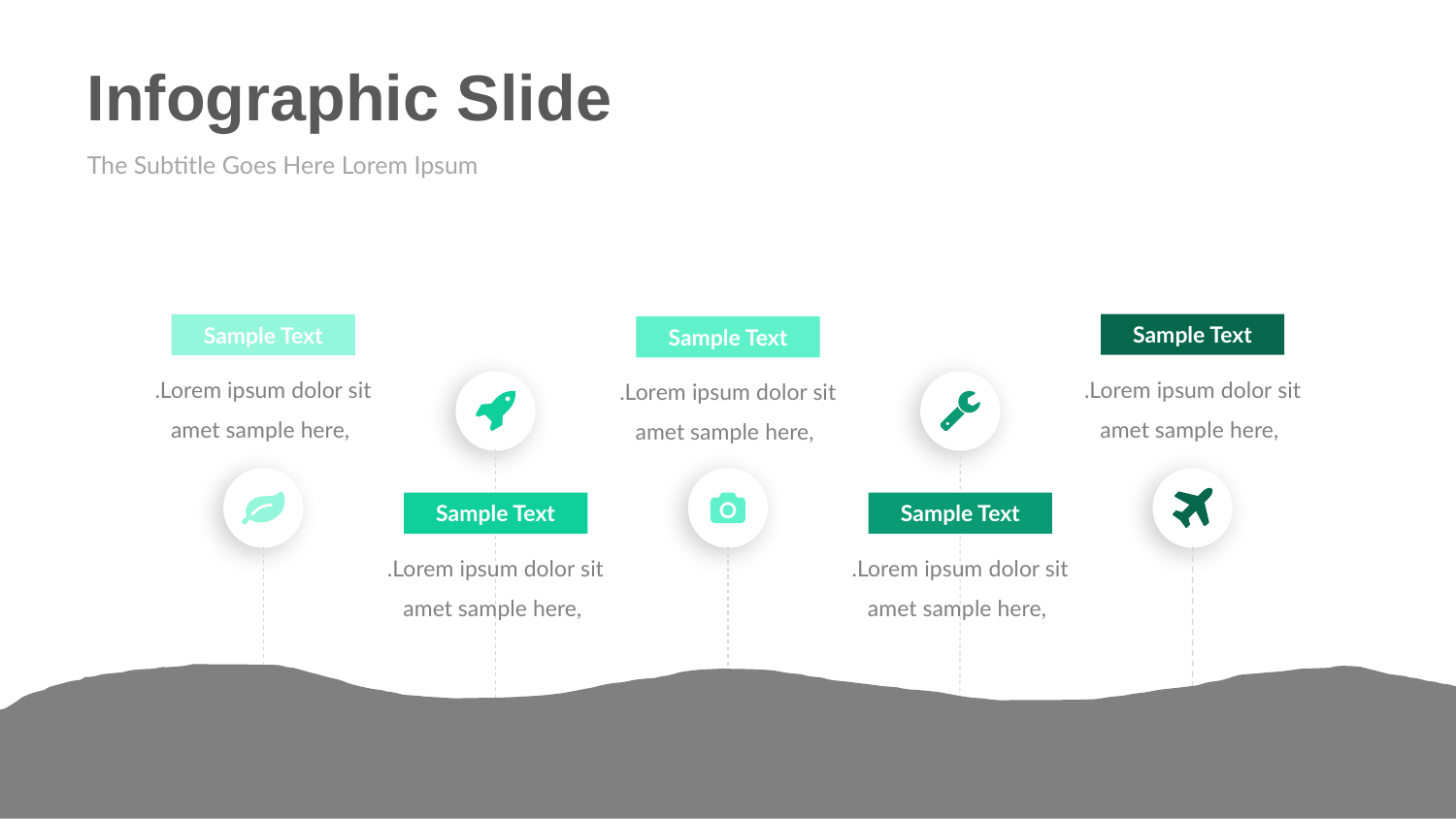

Infographic Slide
The Subtitle Goes Here Lorem Ipsum
Sample Text
Sample Text
Sample Text
.Lorem ipsum dolor sit amet sample here,
.Lorem ipsum dolor sit amet sample here,
.Lorem ipsum dolor sit amet sample here,

Sample Text

Sample Text
.Lorem ipsum dolor sit amet sample here,
.Lorem ipsum dolor sit amet sample here,